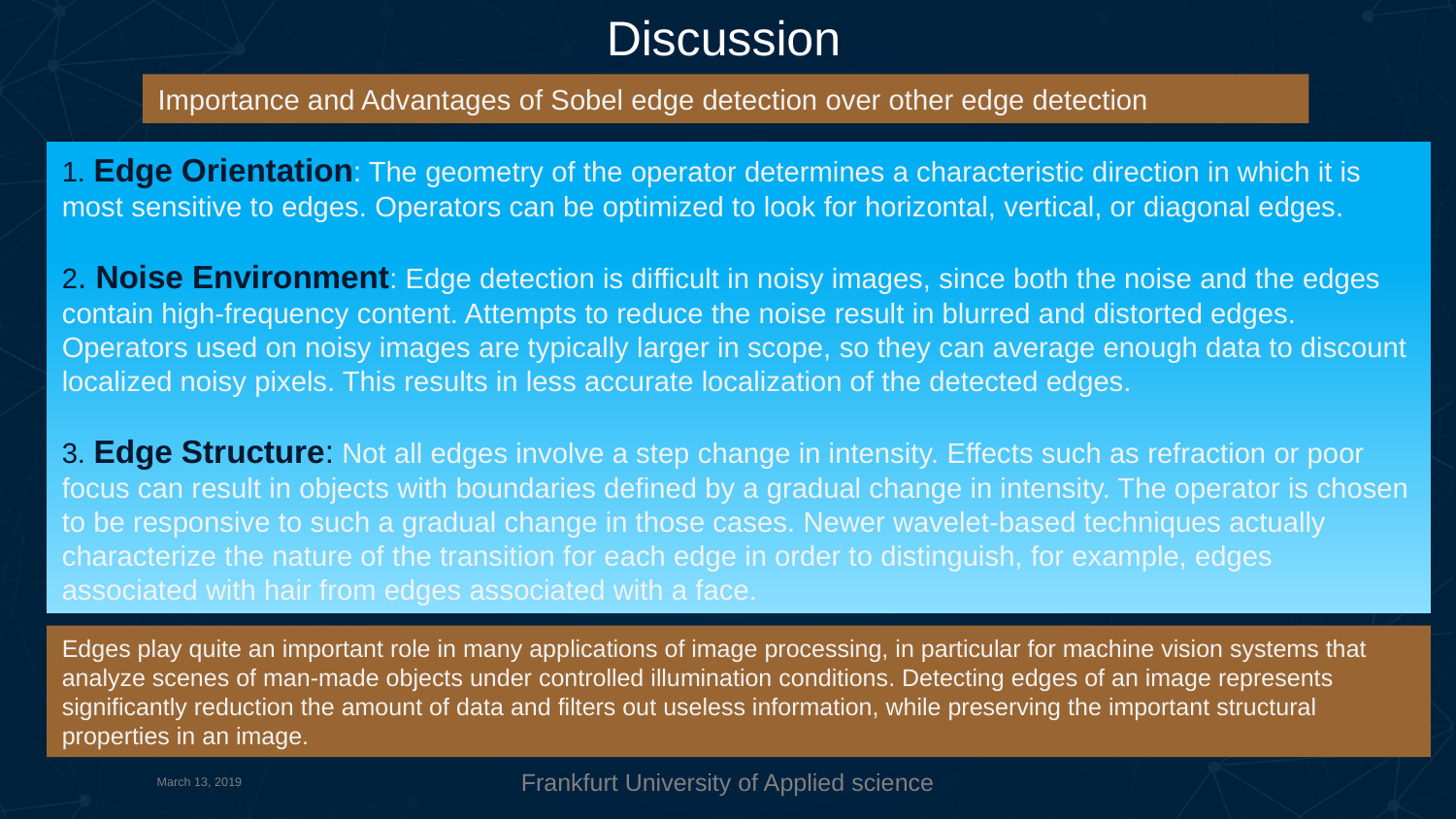

Discussion
Importance and Advantages of Sobel edge detection over other edge detection
1. Edge Orientation: The geometry of the operator determines a characteristic direction in which it is most sensitive to edges. Operators can be optimized to look for horizontal, vertical, or diagonal edges.
2. Noise Environment: Edge detection is difficult in noisy images, since both the noise and the edges contain high-frequency content. Attempts to reduce the noise result in blurred and distorted edges.
Operators used on noisy images are typically larger in scope, so they can average enough data to discount localized noisy pixels. This results in less accurate localization of the detected edges.
3. Edge Structure: Not all edges involve a step change in intensity. Effects such as refraction or poor focus can result in objects with boundaries defined by a gradual change in intensity. The operator is chosen to be responsive to such a gradual change in those cases. Newer wavelet-based techniques actually characterize the nature of the transition for each edge in order to distinguish, for example, edges associated with hair from edges associated with a face.
Edges play quite an important role in many applications of image processing, in particular for machine vision systems that analyze scenes of man-made objects under controlled illumination conditions. Detecting edges of an image represents significantly reduction the amount of data and filters out useless information, while preserving the important structural properties in an image.
March 13, 2019
Frankfurt University of Applied science